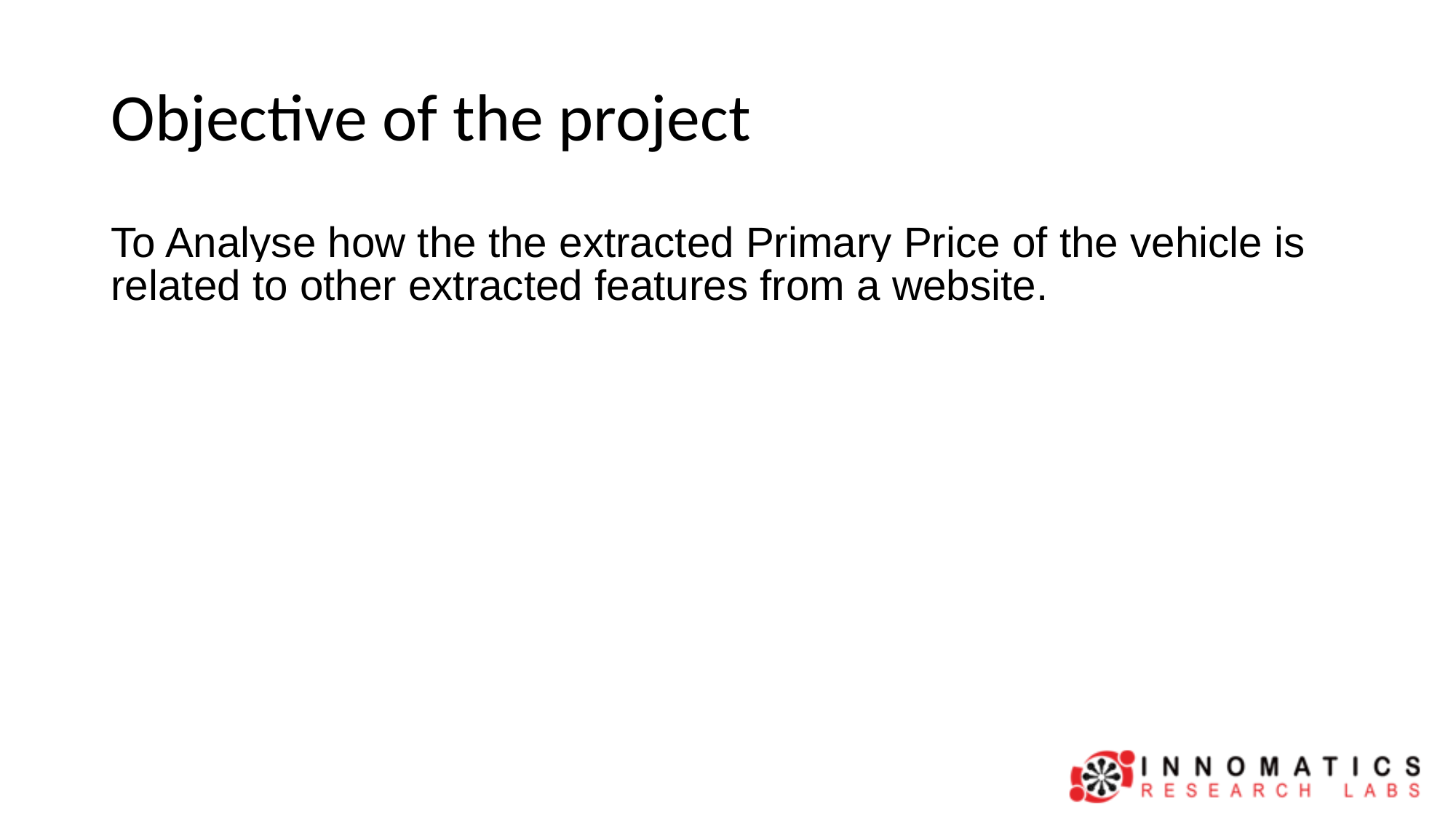

# Objective of the project
To Analyse how the the extracted Primary Price of the vehicle is related to other extracted features from a website.